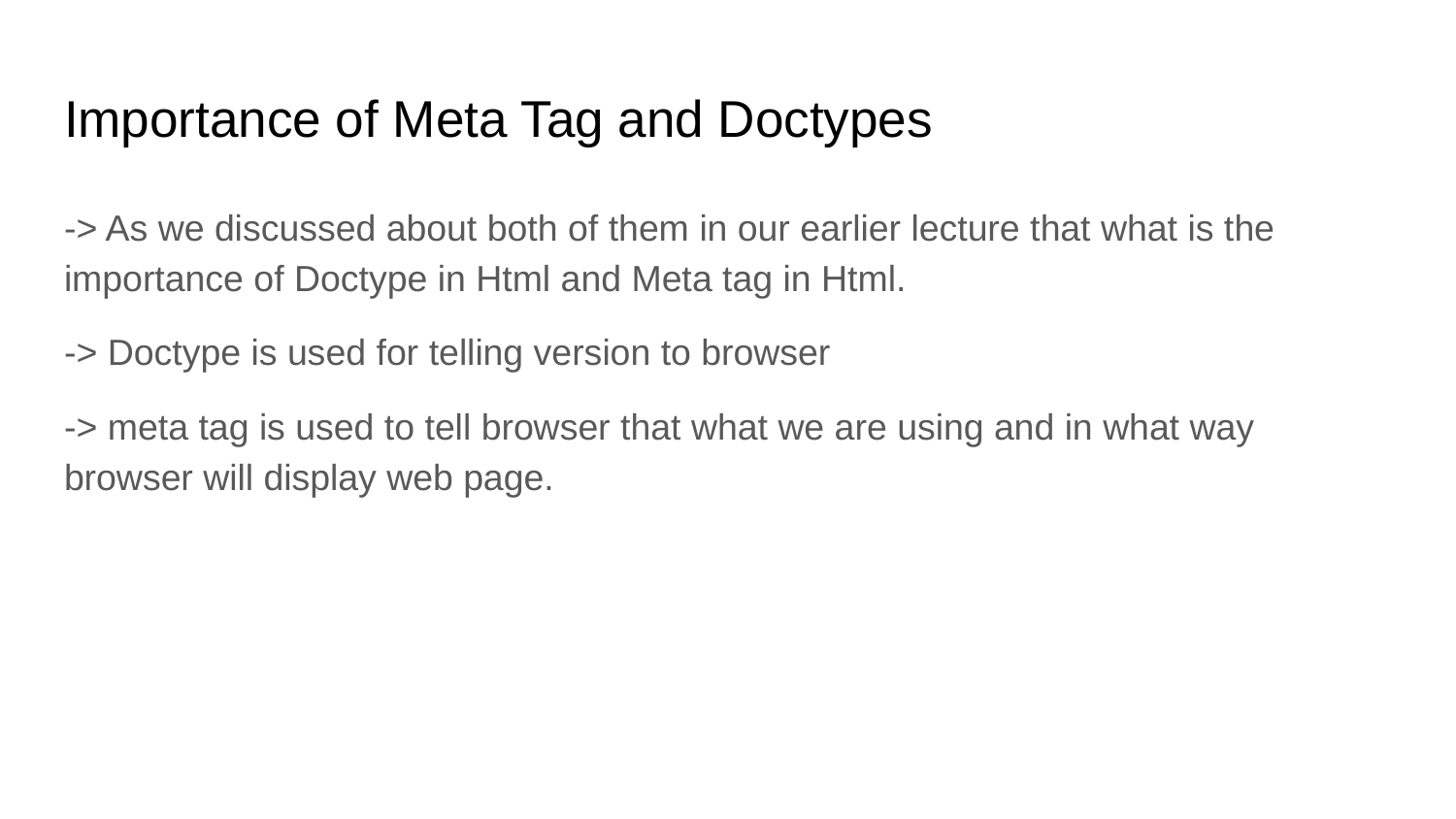

# Importance of Meta Tag and Doctypes
-> As we discussed about both of them in our earlier lecture that what is the importance of Doctype in Html and Meta tag in Html.
-> Doctype is used for telling version to browser
-> meta tag is used to tell browser that what we are using and in what way browser will display web page.